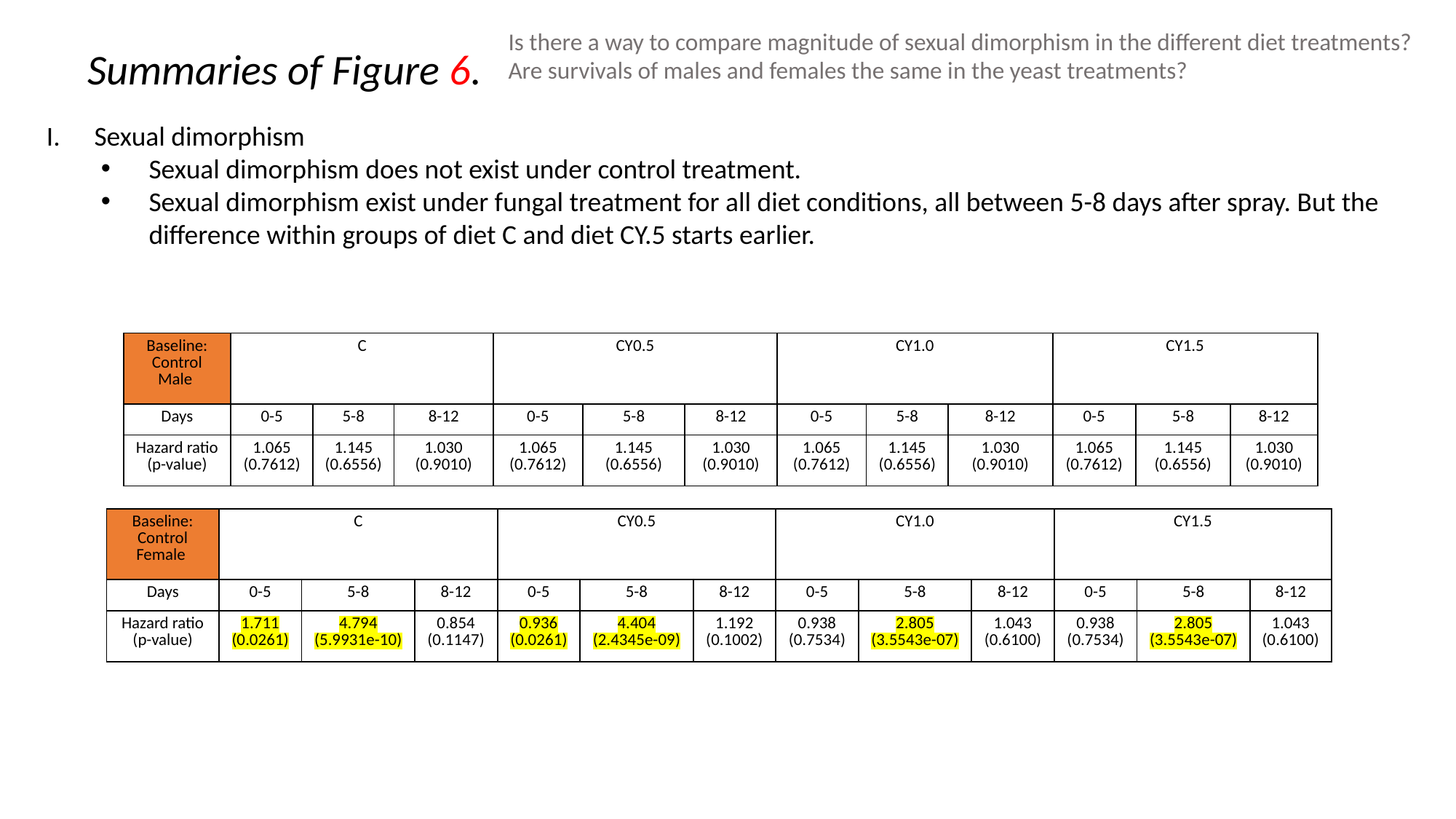

Is there a way to compare magnitude of sexual dimorphism in the different diet treatments?
Are survivals of males and females the same in the yeast treatments?
Summaries of Figure 6.
Sexual dimorphism
Sexual dimorphism does not exist under control treatment.
Sexual dimorphism exist under fungal treatment for all diet conditions, all between 5-8 days after spray. But the difference within groups of diet C and diet CY.5 starts earlier.

| Baseline: Control Male | C |  |  | CY0.5 |  |  | CY1.0 |  |  | CY1.5 |  |  |
| --- | --- | --- | --- | --- | --- | --- | --- | --- | --- | --- | --- | --- |
| Days | 0-5 | 5-8 | 8-12 | 0-5 | 5-8 | 8-12 | 0-5 | 5-8 | 8-12 | 0-5 | 5-8 | 8-12 |
| Hazard ratio (p-value) | 1.065 (0.7612) | 1.145 (0.6556) | 1.030 (0.9010) | 1.065 (0.7612) | 1.145 (0.6556) | 1.030 (0.9010) | 1.065 (0.7612) | 1.145 (0.6556) | 1.030 (0.9010) | 1.065 (0.7612) | 1.145 (0.6556) | 1.030 (0.9010) |
| Baseline: Control Female | C |  |  | CY0.5 |  |  | CY1.0 |  |  | CY1.5 |  |  |
| --- | --- | --- | --- | --- | --- | --- | --- | --- | --- | --- | --- | --- |
| Days | 0-5 | 5-8 | 8-12 | 0-5 | 5-8 | 8-12 | 0-5 | 5-8 | 8-12 | 0-5 | 5-8 | 8-12 |
| Hazard ratio (p-value) | 1.711 (0.0261) | 4.794 (5.9931e-10) | 0.854 (0.1147) | 0.936 (0.0261) | 4.404 (2.4345e-09) | 1.192 (0.1002) | 0.938 (0.7534) | 2.805 (3.5543e-07) | 1.043 (0.6100) | 0.938 (0.7534) | 2.805 (3.5543e-07) | 1.043 (0.6100) |